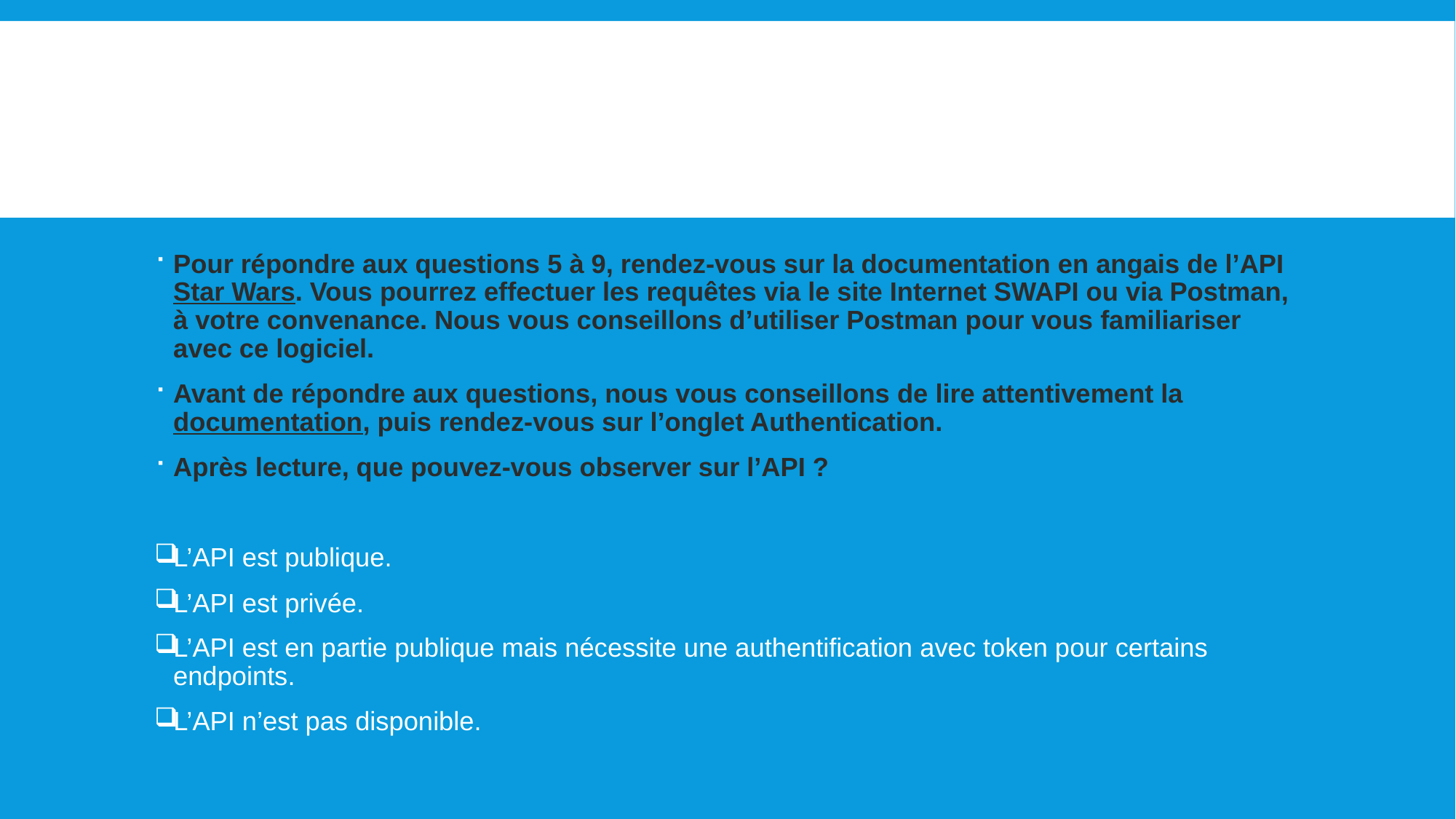

Pour répondre aux questions 5 à 9, rendez-vous sur la documentation en angais de l’API Star Wars. Vous pourrez effectuer les requêtes via le site Internet SWAPI ou via Postman, à votre convenance. Nous vous conseillons d’utiliser Postman pour vous familiariser avec ce logiciel.
Avant de répondre aux questions, nous vous conseillons de lire attentivement la documentation, puis rendez-vous sur l’onglet Authentication.
Après lecture, que pouvez-vous observer sur l’API ?

L’API est publique.
L’API est privée.
L’API est en partie publique mais nécessite une authentification avec token pour certains endpoints.
L’API n’est pas disponible.